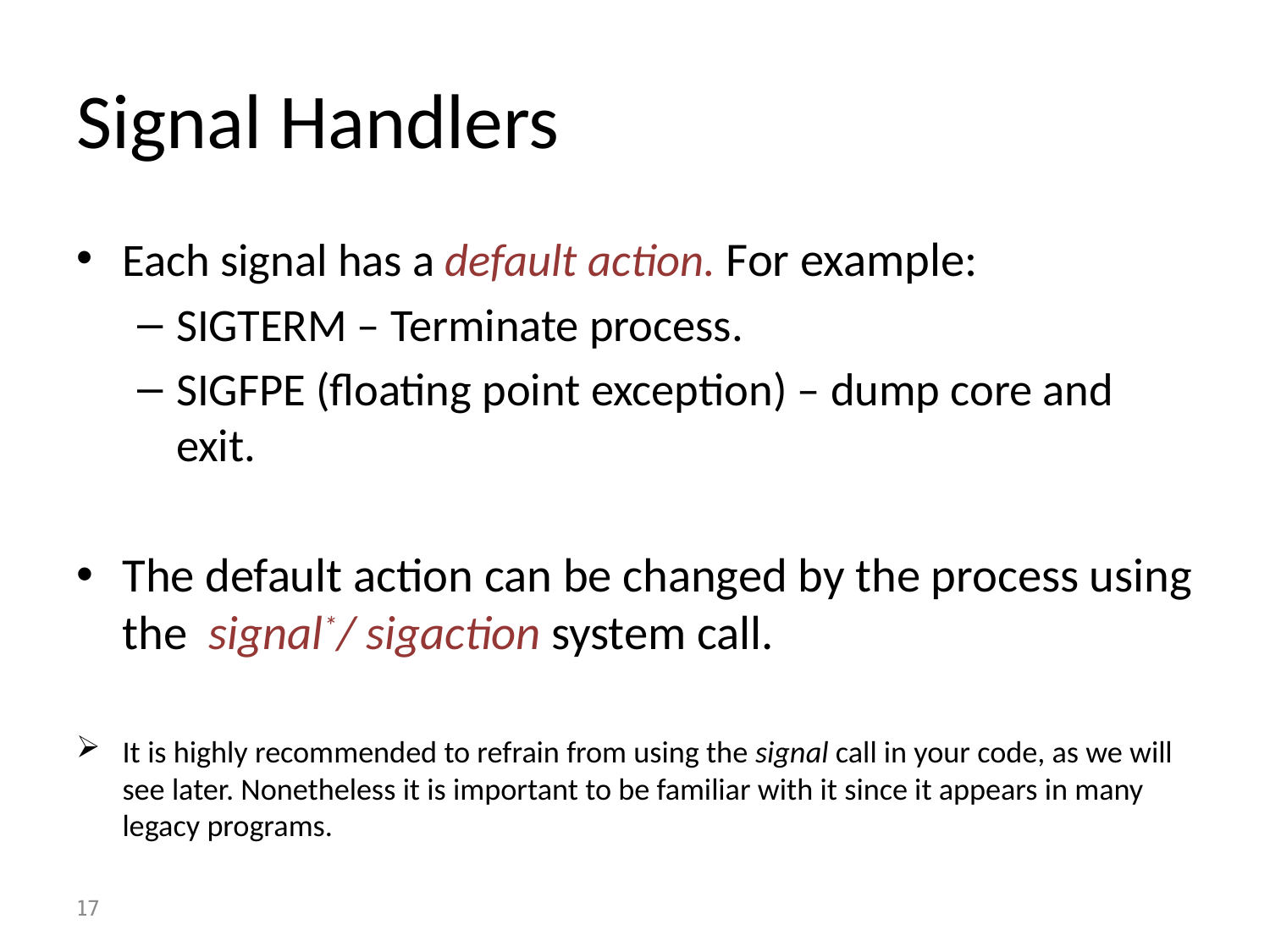

# Signal Handlers
Each signal has a default action. For example:
SIGTERM – Terminate process.
SIGFPE (floating point exception) – dump core and exit.

The default action can be changed by the process using the  signal*/ sigaction system call.

It is highly recommended to refrain from using the signal call in your code, as we will see later. Nonetheless it is important to be familiar with it since it appears in many legacy programs.

17